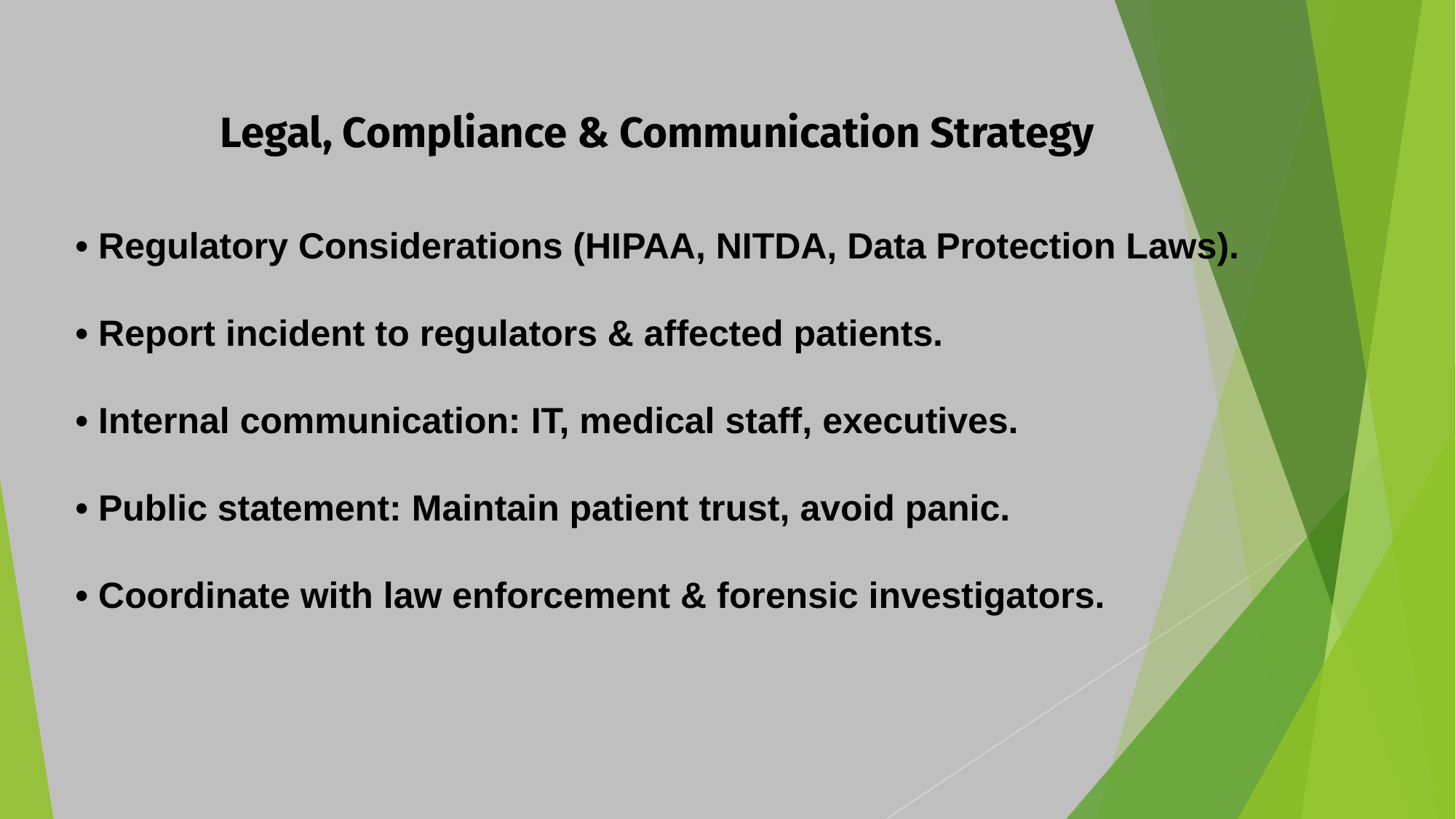

Legal, Compliance & Communication Strategy

• Regulatory Considerations (HIPAA, NITDA, Data Protection Laws).

• Report incident to regulators & affected patients.

• Internal communication: IT, medical staff, executives.

• Public statement: Maintain patient trust, avoid panic.

• Coordinate with law enforcement & forensic investigators.